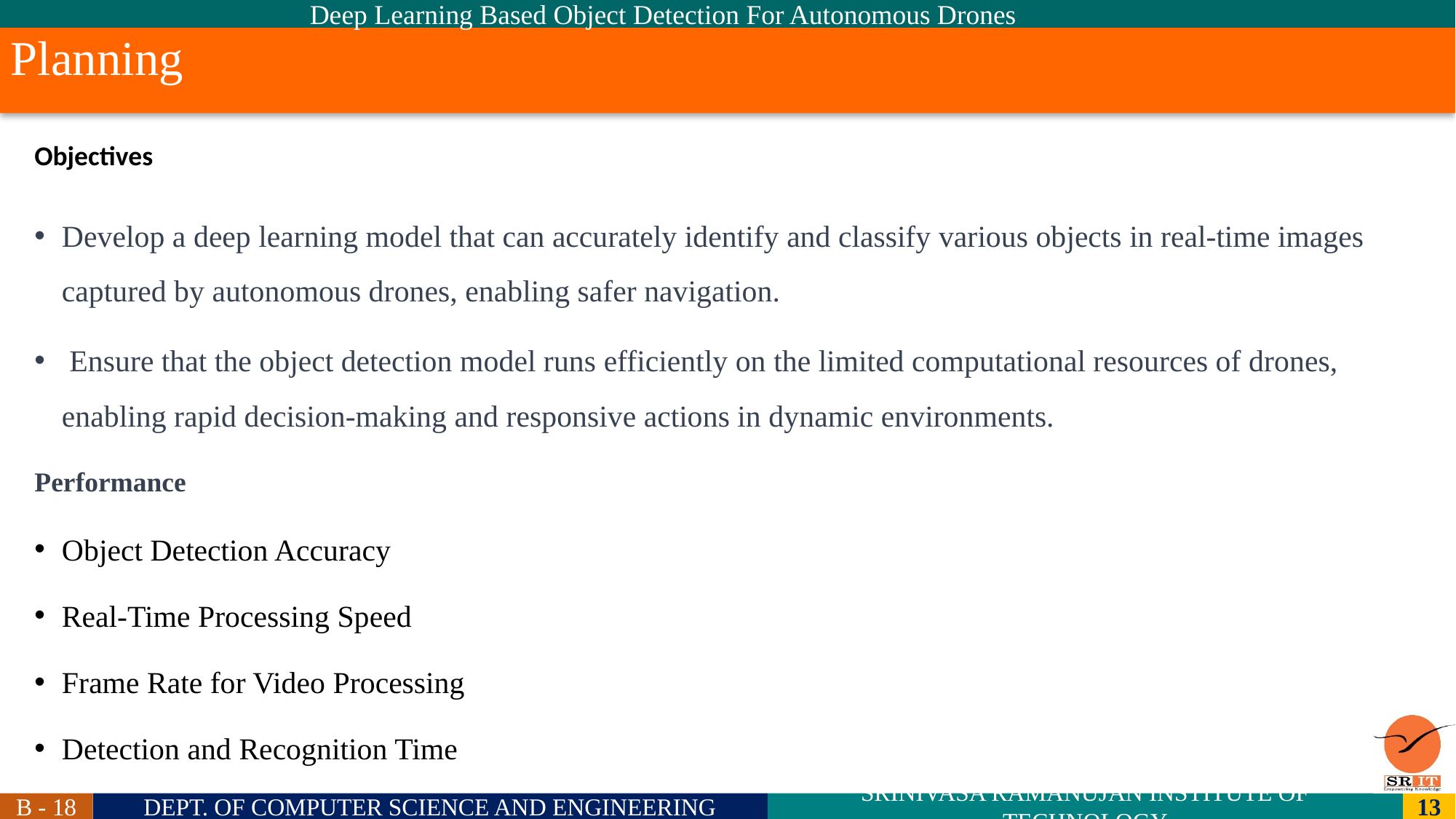

Deep Learning Based Object Detection For Autonomous Drones

# Planning
Objectives
Develop a deep learning model that can accurately identify and classify various objects in real-time images captured by autonomous drones, enabling safer navigation.
 Ensure that the object detection model runs efficiently on the limited computational resources of drones, enabling rapid decision-making and responsive actions in dynamic environments.
Performance
Object Detection Accuracy
Real-Time Processing Speed
Frame Rate for Video Processing
Detection and Recognition Time